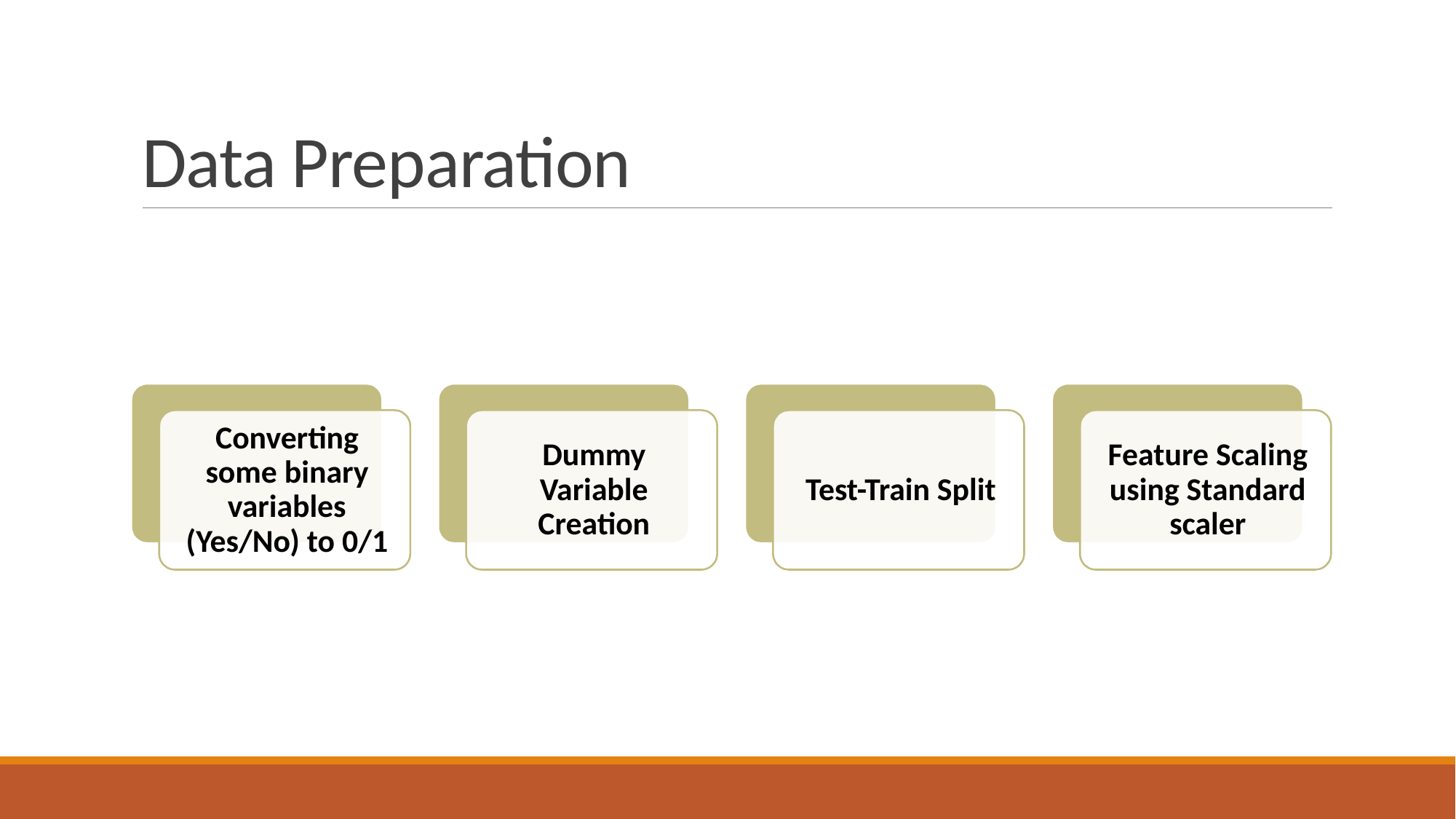

# Data Preparation
Converting some binary variables (Yes/No) to 0/1
Dummy Variable Creation
Test-Train Split
Feature Scaling using Standard scaler